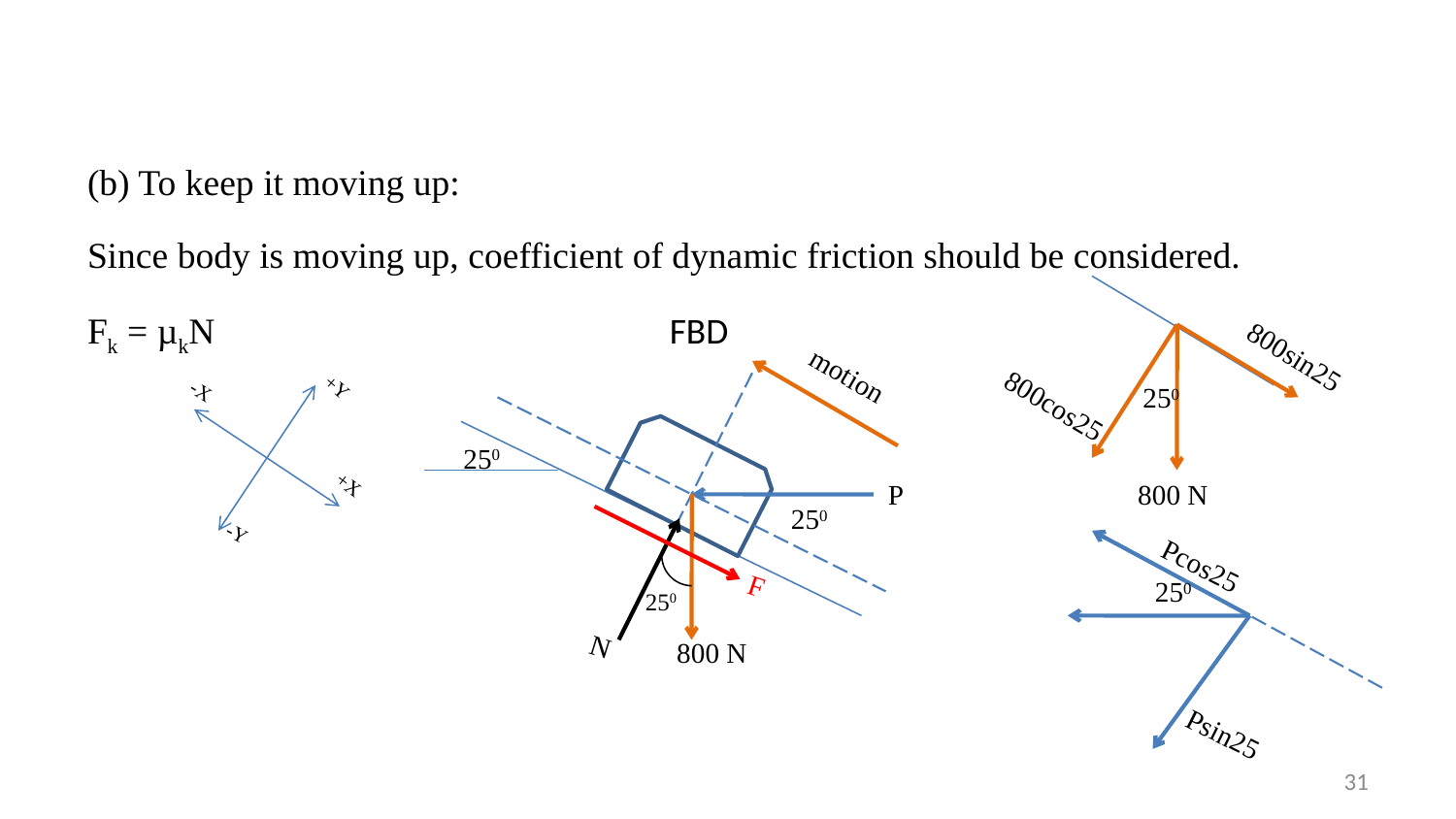

(b) To keep it moving up:
Since body is moving up, coefficient of dynamic friction should be considered.
Fk = µkN
FBD
800sin25
motion
250
+Y
-X
800cos25
250

P
 800 N
+X
250
-Y

Pcos25
F
250
250
N
 800 N
Psin25
31